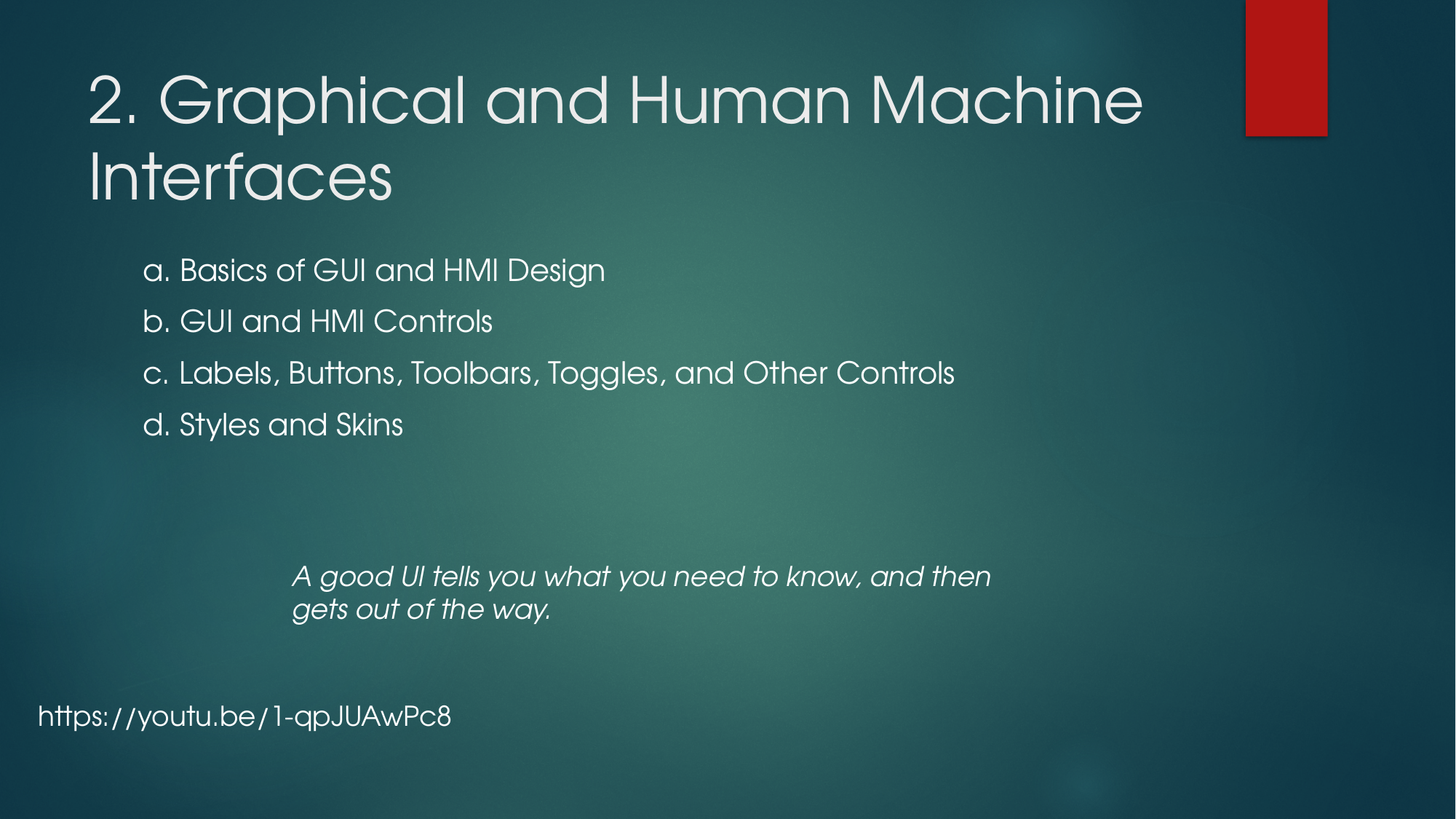

# 2. Graphical and Human Machine Interfaces
a. Basics of GUI and HMI Design
b. GUI and HMI Controls
c. Labels, Buttons, Toolbars, Toggles, and Other Controls
d. Styles and Skins
A good UI tells you what you need to know, and then gets out of the way.
https://youtu.be/1-qpJUAwPc8